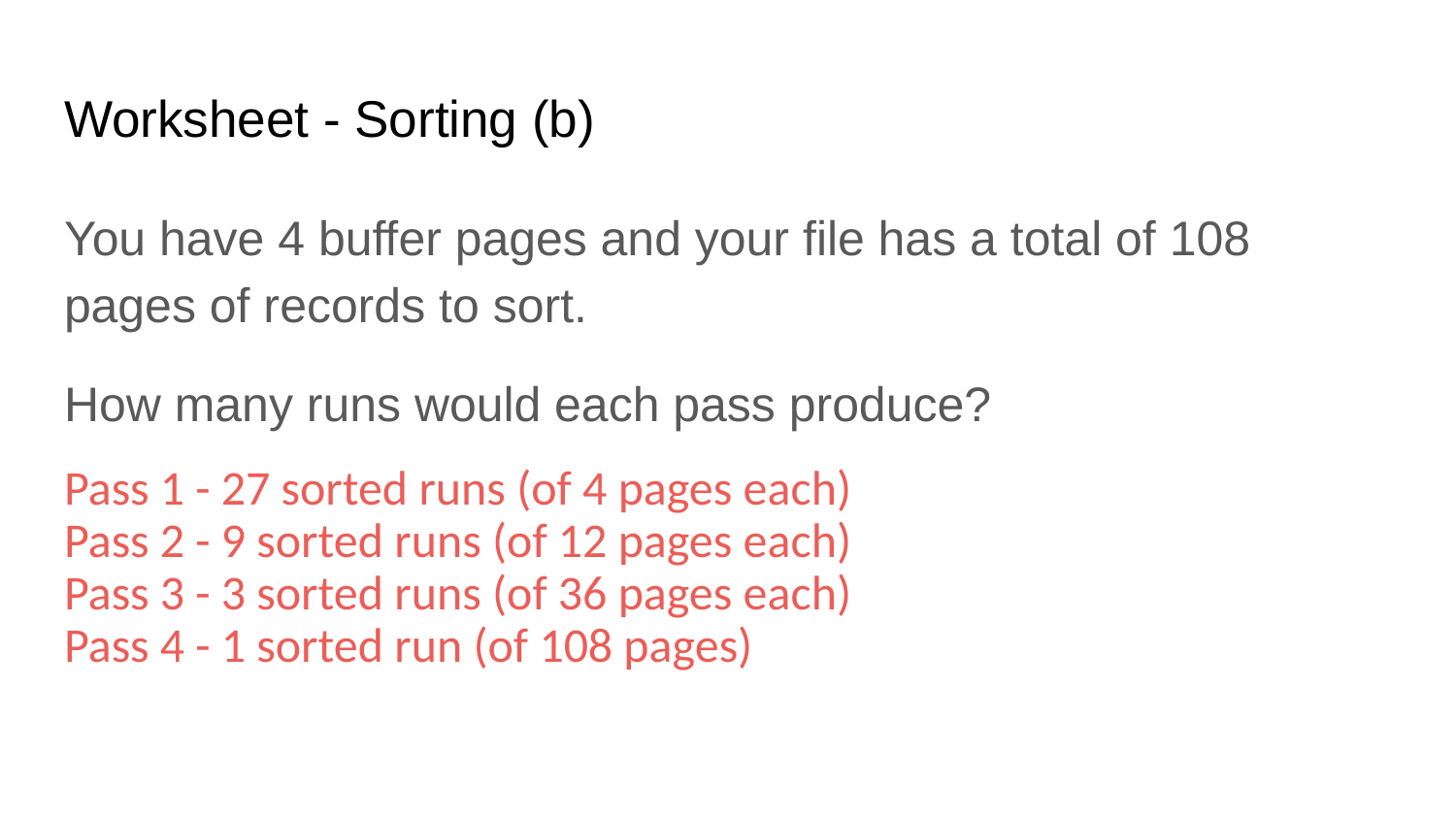

# Worksheet - Sorting (b)
You have 4 buffer pages and your file has a total of 108 pages of records to sort.
How many runs would each pass produce?
Pass 1 - 27 sorted runs (of 4 pages each)
Pass 2 - 9 sorted runs (of 12 pages each)
Pass 3 - 3 sorted runs (of 36 pages each)
Pass 4 - 1 sorted run (of 108 pages)